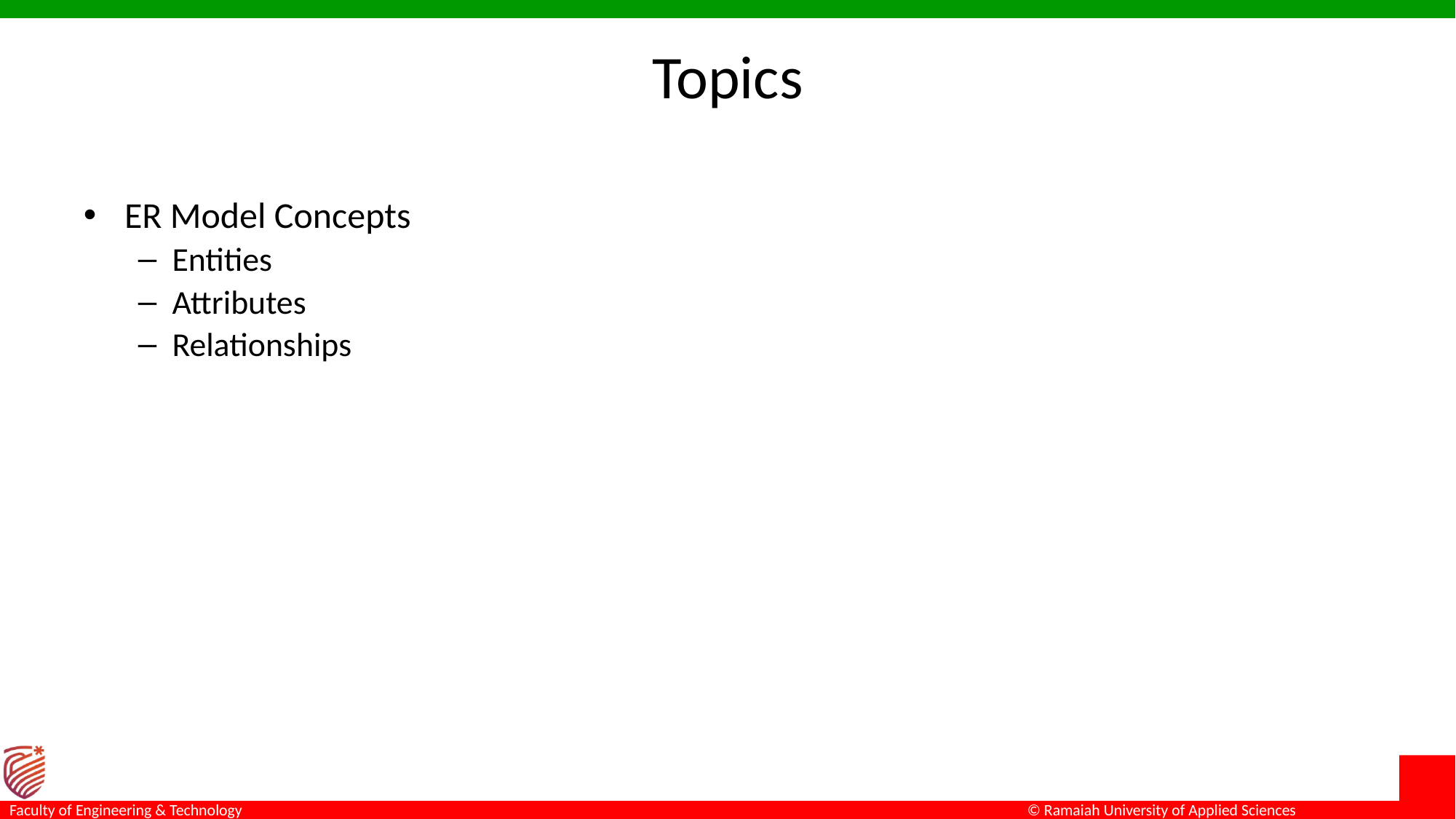

# Topics
ER Model Concepts
Entities
Attributes
Relationships